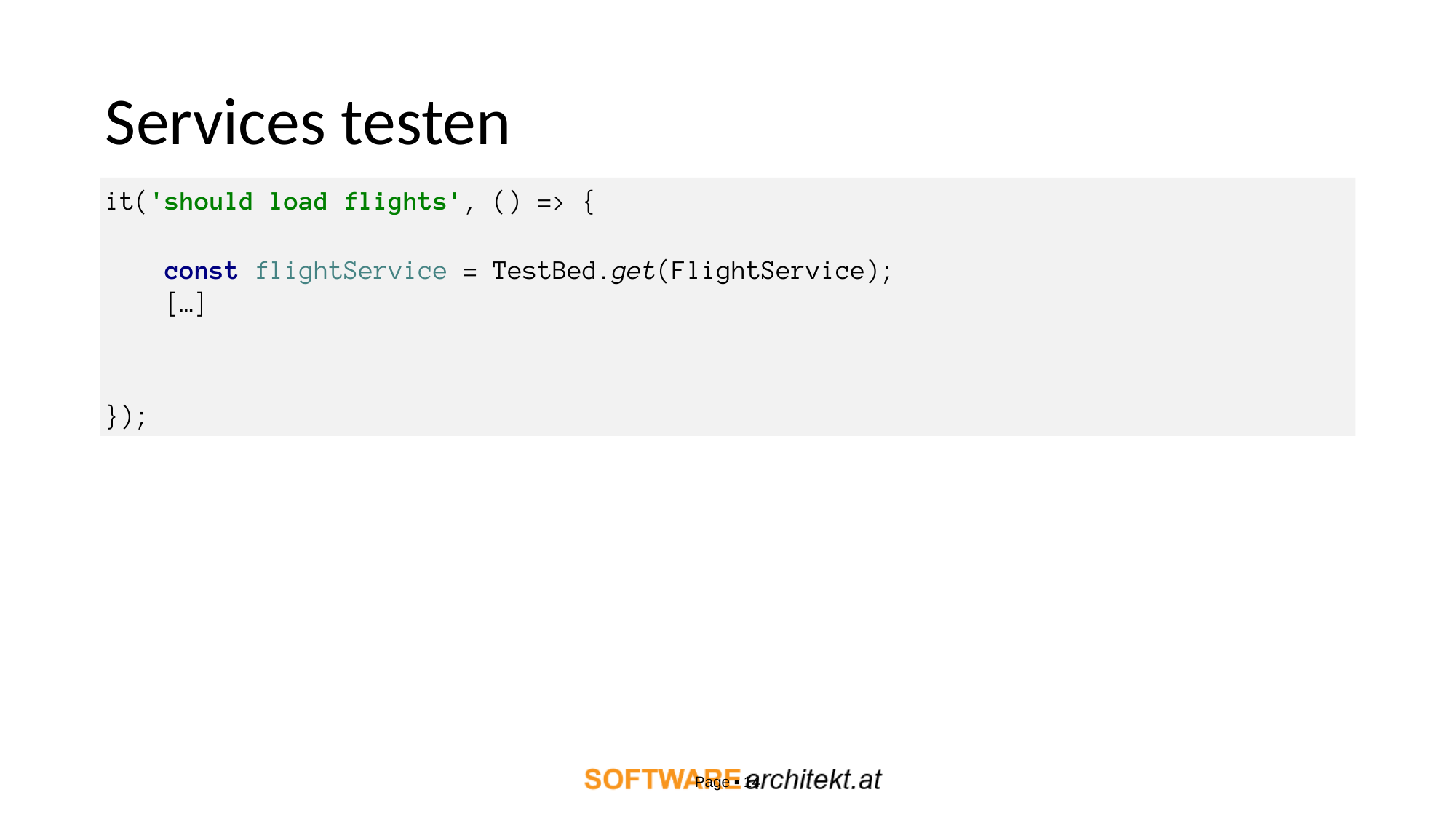

# Services testen
it('should load flights', () => {

    const flightService = TestBed.get(FlightService);
    […]

});
Page ▪ 14